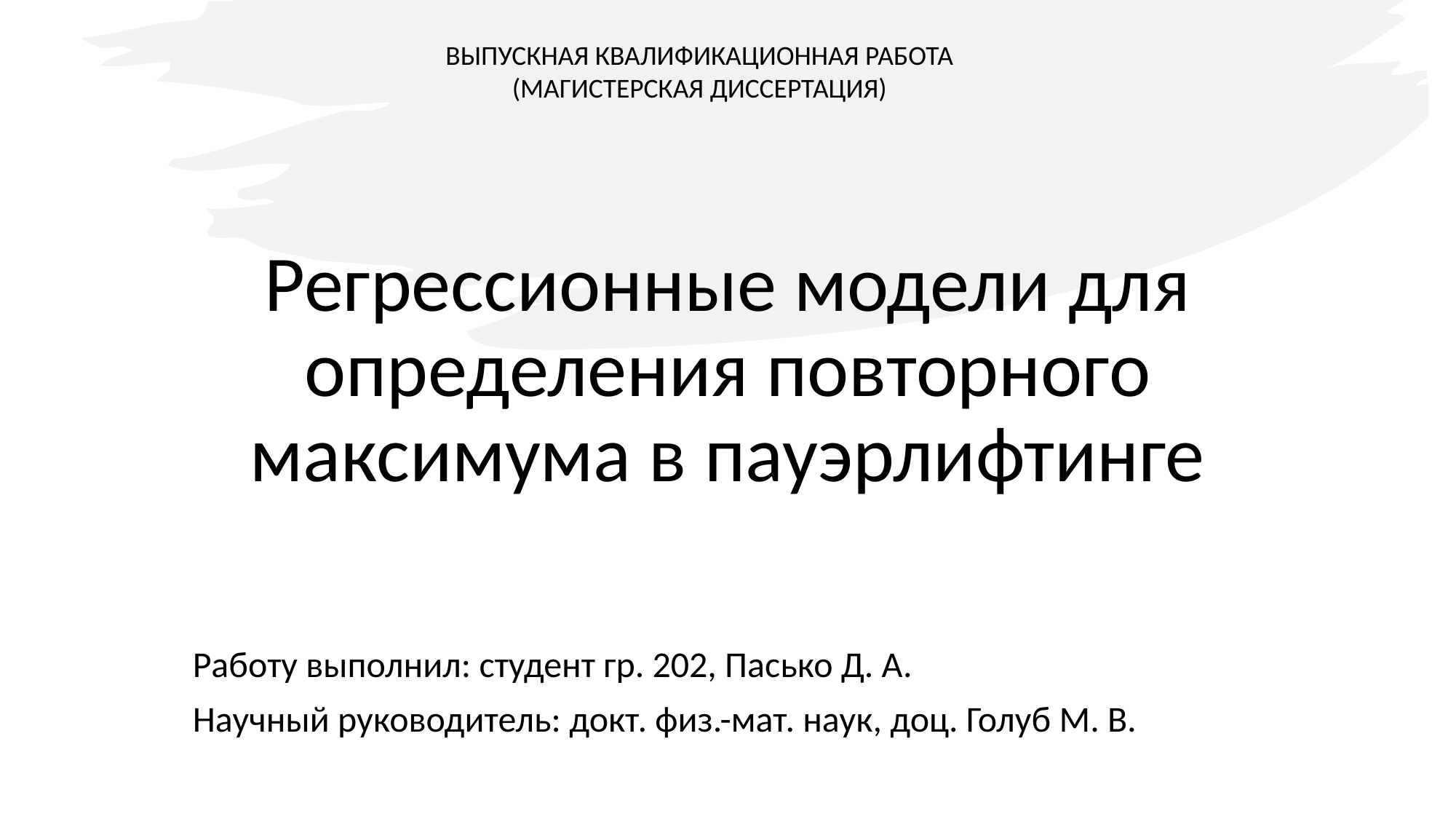

ВЫПУСКНАЯ КВАЛИФИКАЦИОННАЯ РАБОТА
(МАГИСТЕРСКАЯ ДИССЕРТАЦИЯ)
# Регрессионные модели для определения повторного максимума в пауэрлифтинге
Работу выполнил: студент гр. 202, Пасько Д. А.
Научный руководитель: докт. физ.-мат. наук, доц. Голуб М. В.